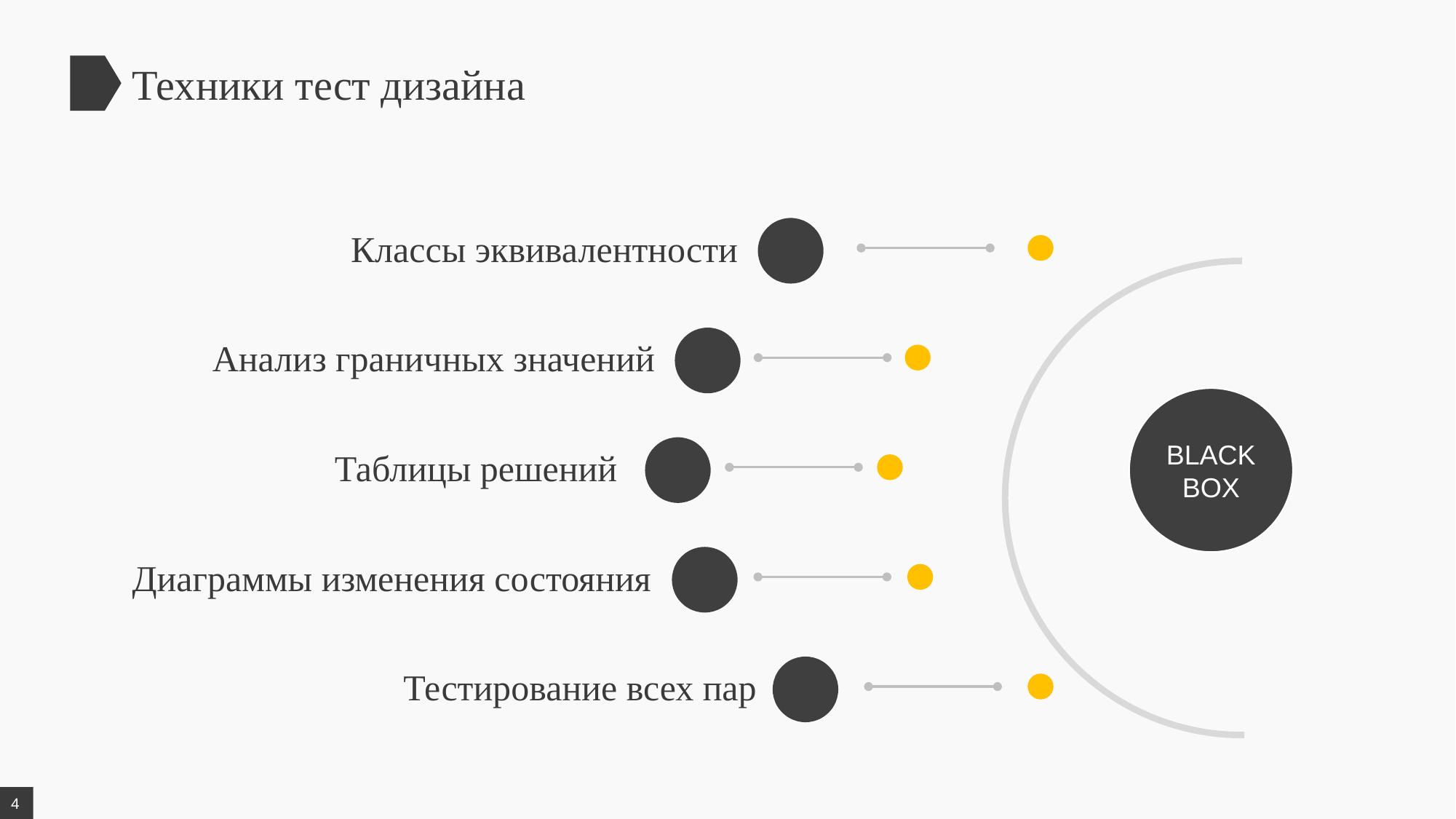

Техники тест дизайна

Классы эквивалентности

Анализ граничных значений

BLACK
BOX

Таблицы решений

Диаграммы изменения состояния

Тестирование всех пар

4